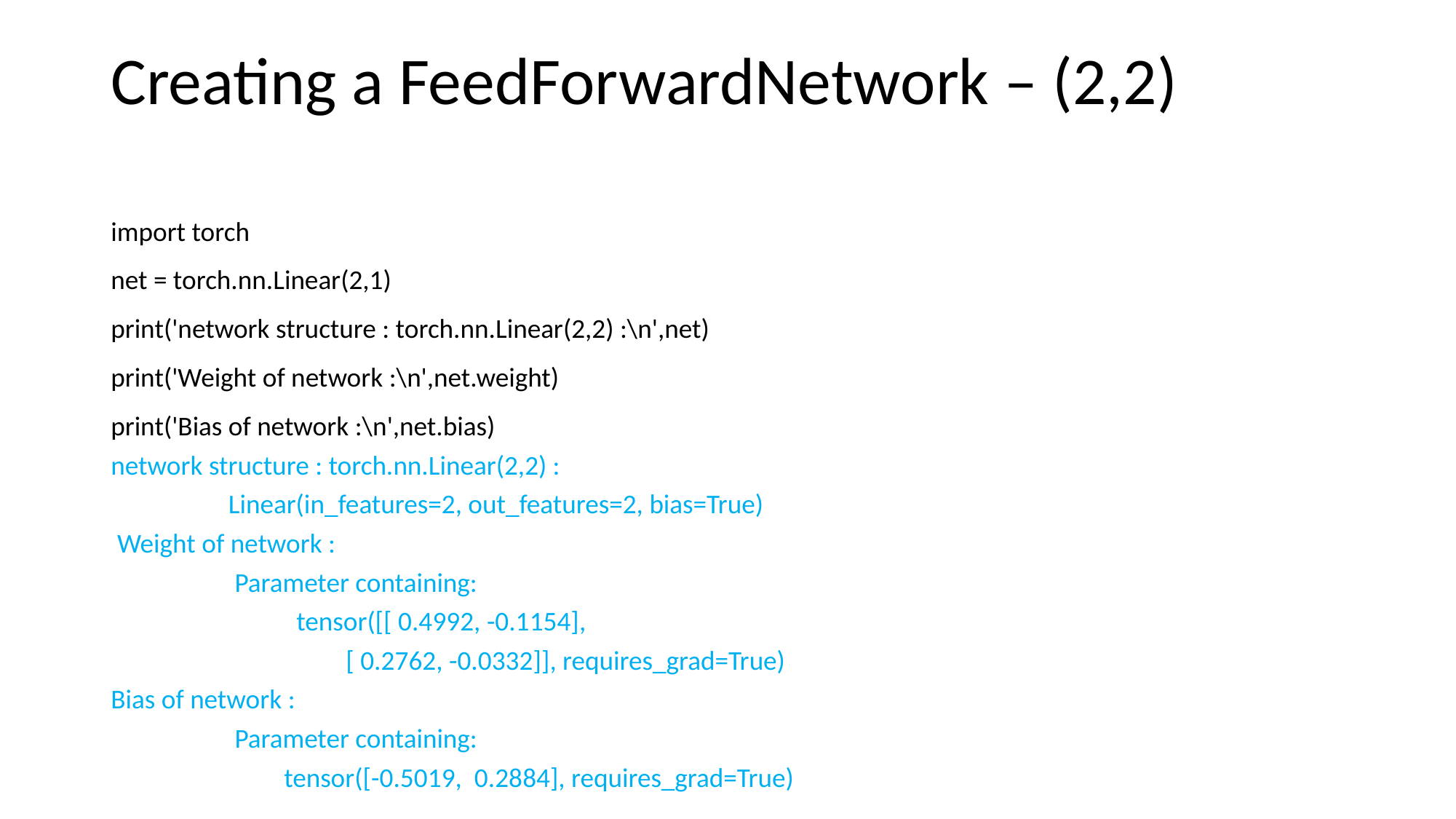

# Creating a FeedForwardNetwork – (2,2)
import torch
net = torch.nn.Linear(2,1)
print('network structure : torch.nn.Linear(2,2) :\n',net)
print('Weight of network :\n',net.weight)
print('Bias of network :\n',net.bias)
network structure : torch.nn.Linear(2,2) :
                   Linear(in_features=2, out_features=2, bias=True)
 Weight of network :
                    Parameter containing:
                              tensor([[ 0.4992, -0.1154],
                                      [ 0.2762, -0.0332]], requires_grad=True)
Bias of network :
                    Parameter containing:
                            tensor([-0.5019,  0.2884], requires_grad=True)